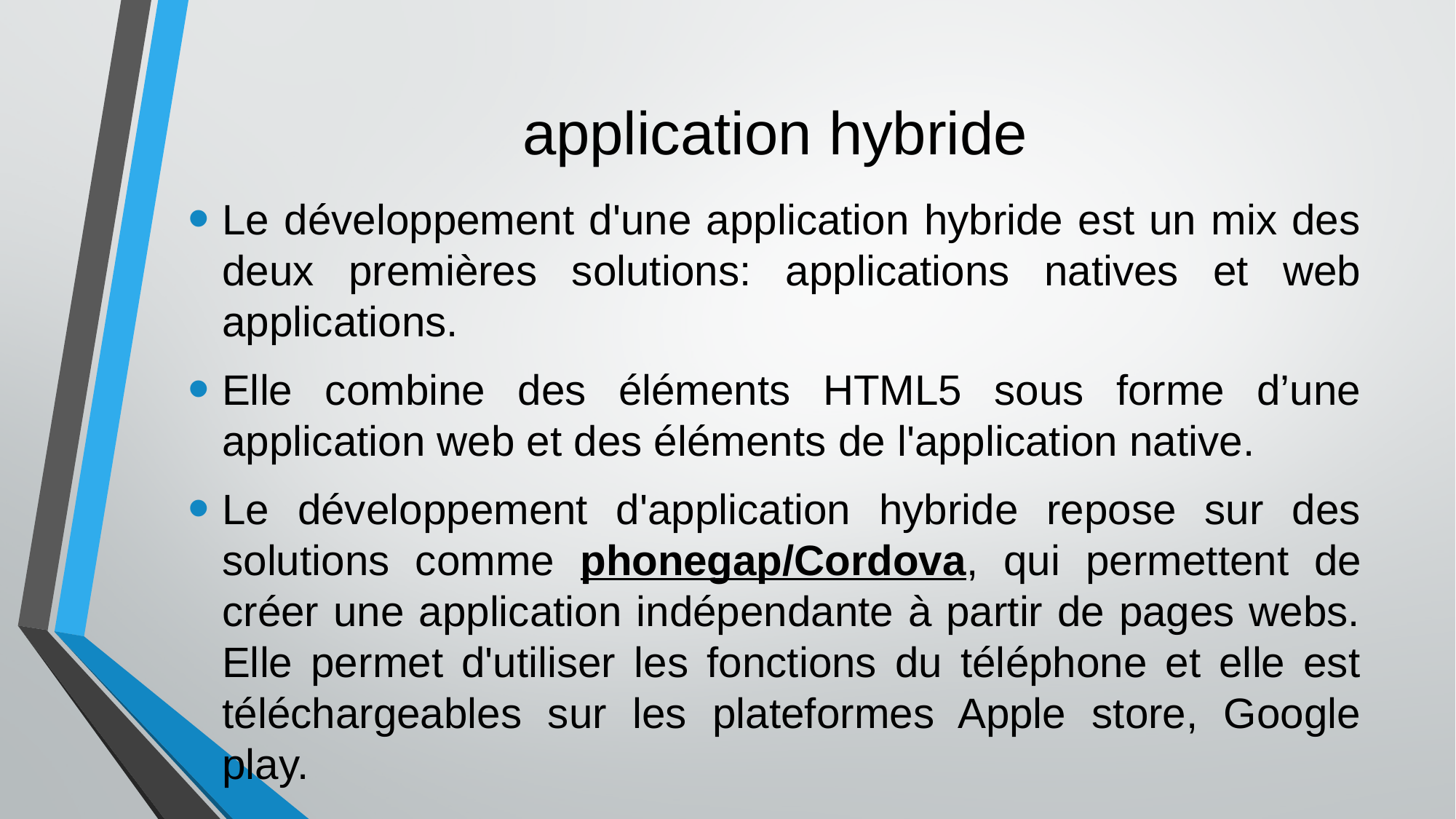

# application hybride
Le développement d'une application hybride est un mix des deux premières solutions: applications natives et web applications.
Elle combine des éléments HTML5 sous forme d’une application web et des éléments de l'application native.
Le développement d'application hybride repose sur des solutions comme phonegap/Cordova, qui permettent de créer une application indépendante à partir de pages webs. Elle permet d'utiliser les fonctions du téléphone et elle est téléchargeables sur les plateformes Apple store, Google play.